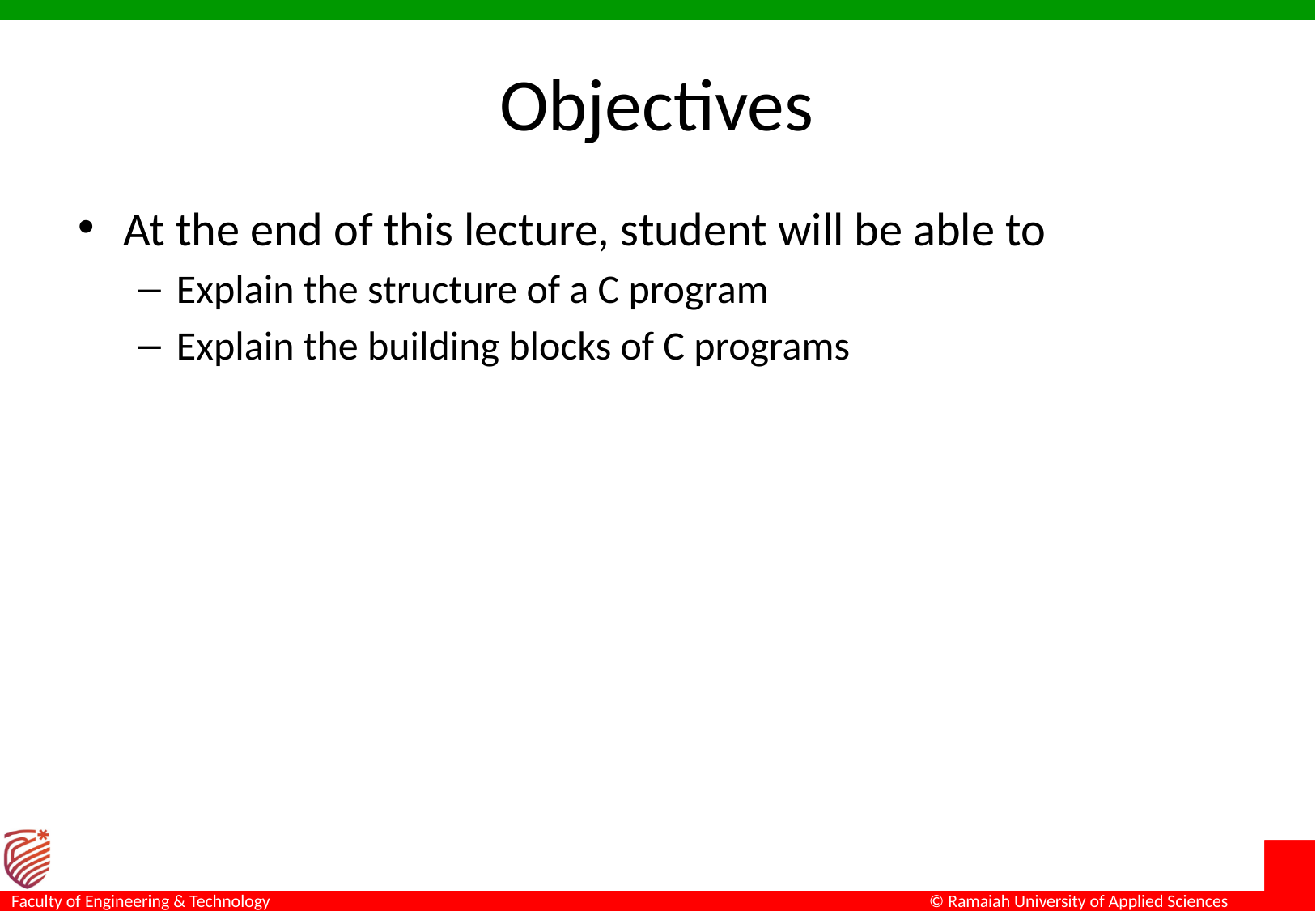

# Objectives
At the end of this lecture, student will be able to
Explain the structure of a C program
Explain the building blocks of C programs